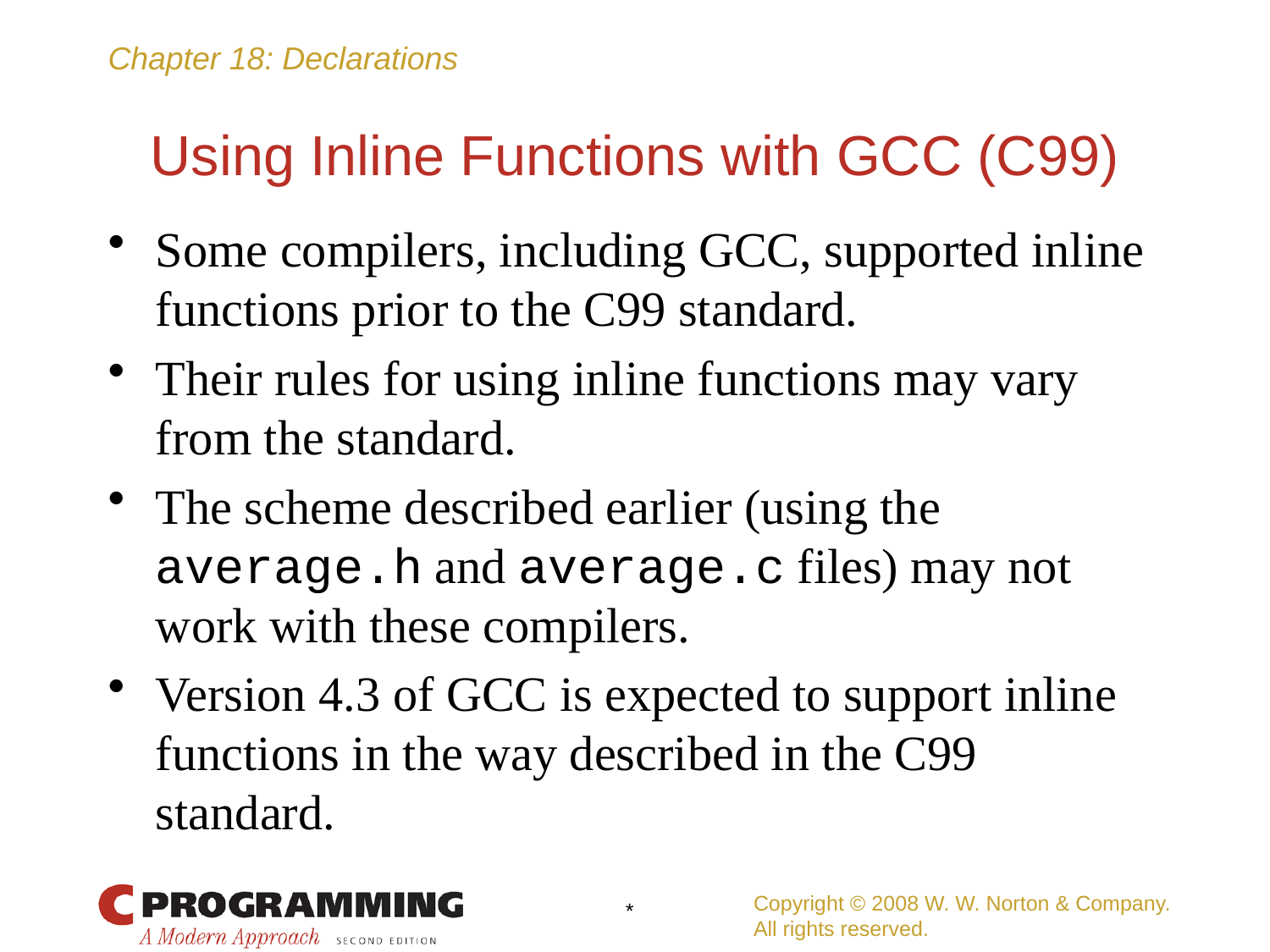

# Using Inline Functions with GCC (C99)
Some compilers, including GCC, supported inline functions prior to the C99 standard.
Their rules for using inline functions may vary from the standard.
The scheme described earlier (using the average.h and average.c files) may not work with these compilers.
Version 4.3 of GCC is expected to support inline functions in the way described in the C99 standard.
Copyright © 2008 W. W. Norton & Company.
All rights reserved.
*